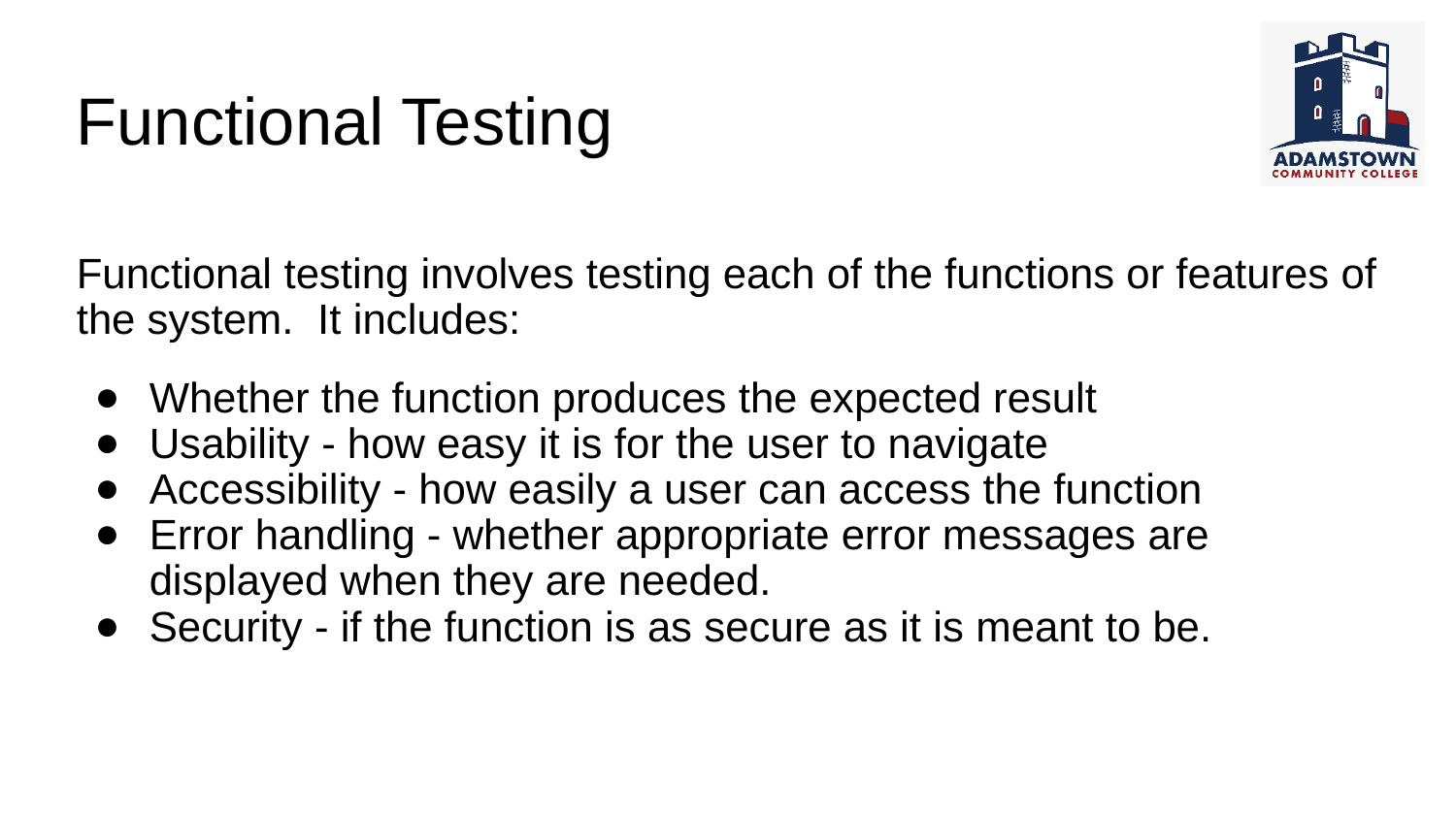

# Functional Testing
Functional testing involves testing each of the functions or features of the system.  It includes:
Whether the function produces the expected result
Usability - how easy it is for the user to navigate
Accessibility - how easily a user can access the function
Error handling - whether appropriate error messages are displayed when they are needed.
Security - if the function is as secure as it is meant to be.